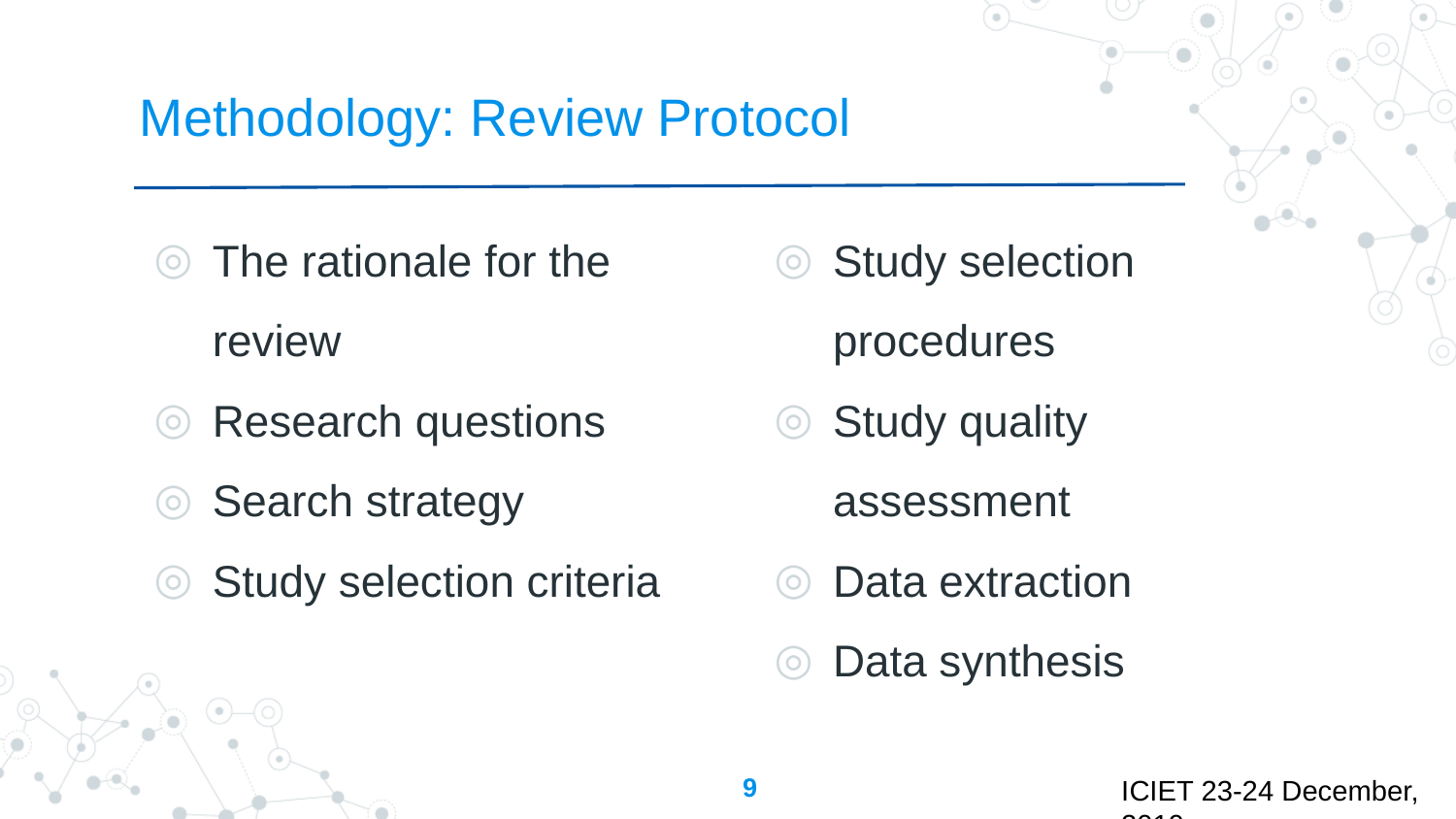

# Methodology: Review Protocol
The rationale for the review
Research questions
Search strategy
Study selection criteria
Study selection procedures
Study quality assessment
Data extraction
Data synthesis

9